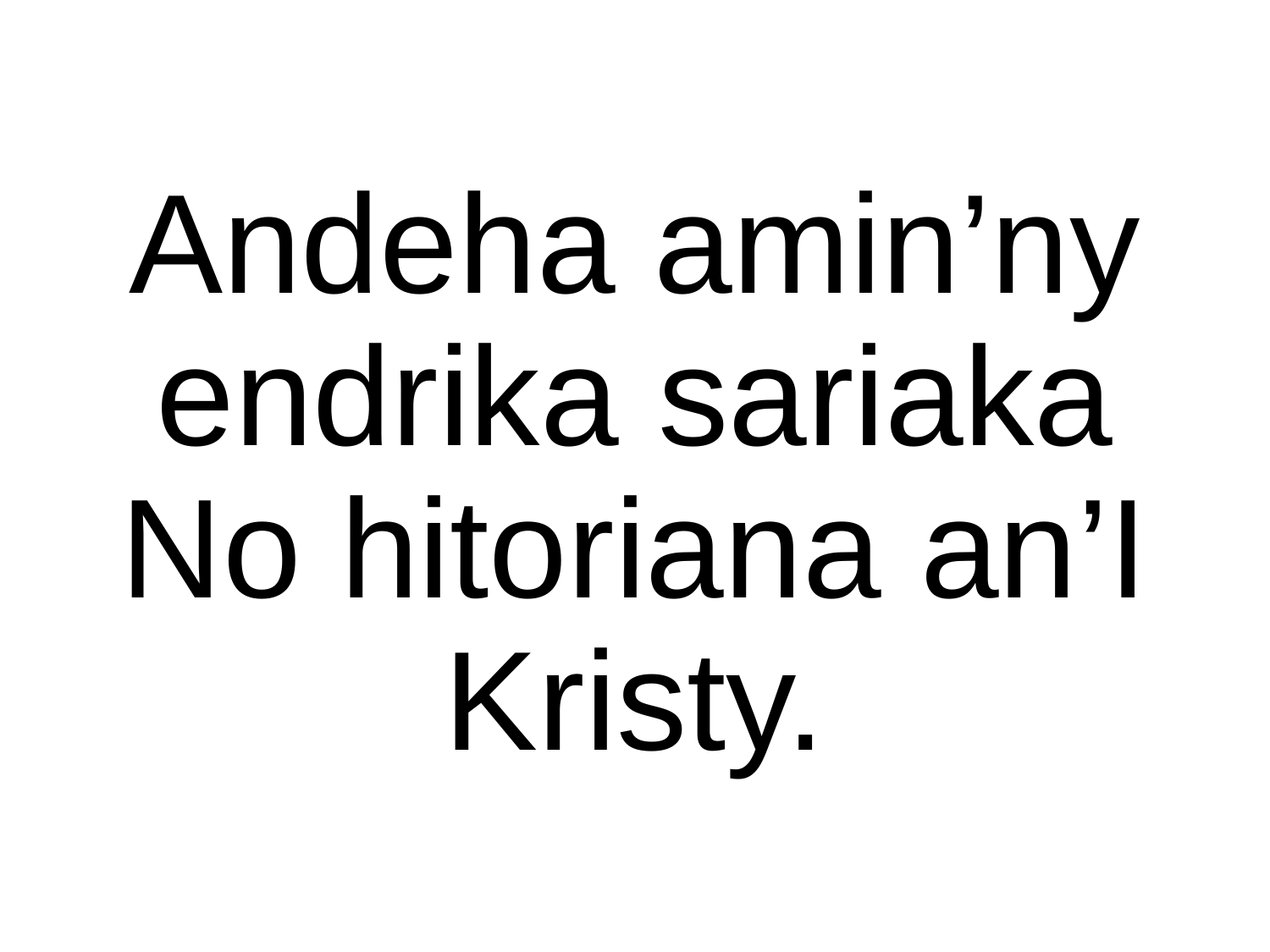

Andeha amin’ny endrika sariaka
No hitoriana an’I Kristy.